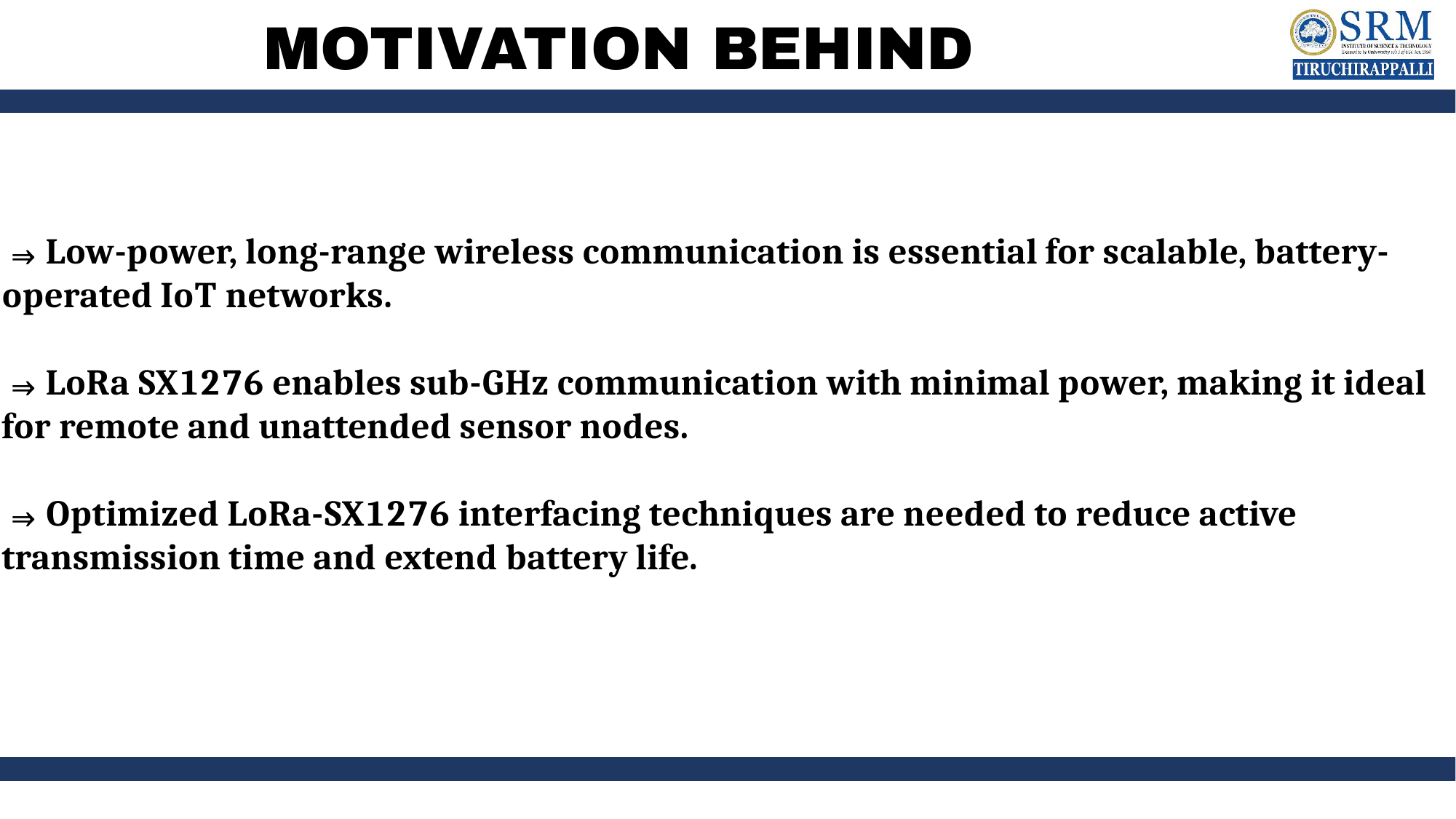

# MOTIVATION BEHIND
⇒Low-power, long-range wireless communication is essential for scalable, battery-operated IoT networks.

⇒LoRa SX1276 enables sub-GHz communication with minimal power, making it ideal for remote and unattended sensor nodes.

⇒Optimized LoRa-SX1276 interfacing techniques are needed to reduce active transmission time and extend battery life.